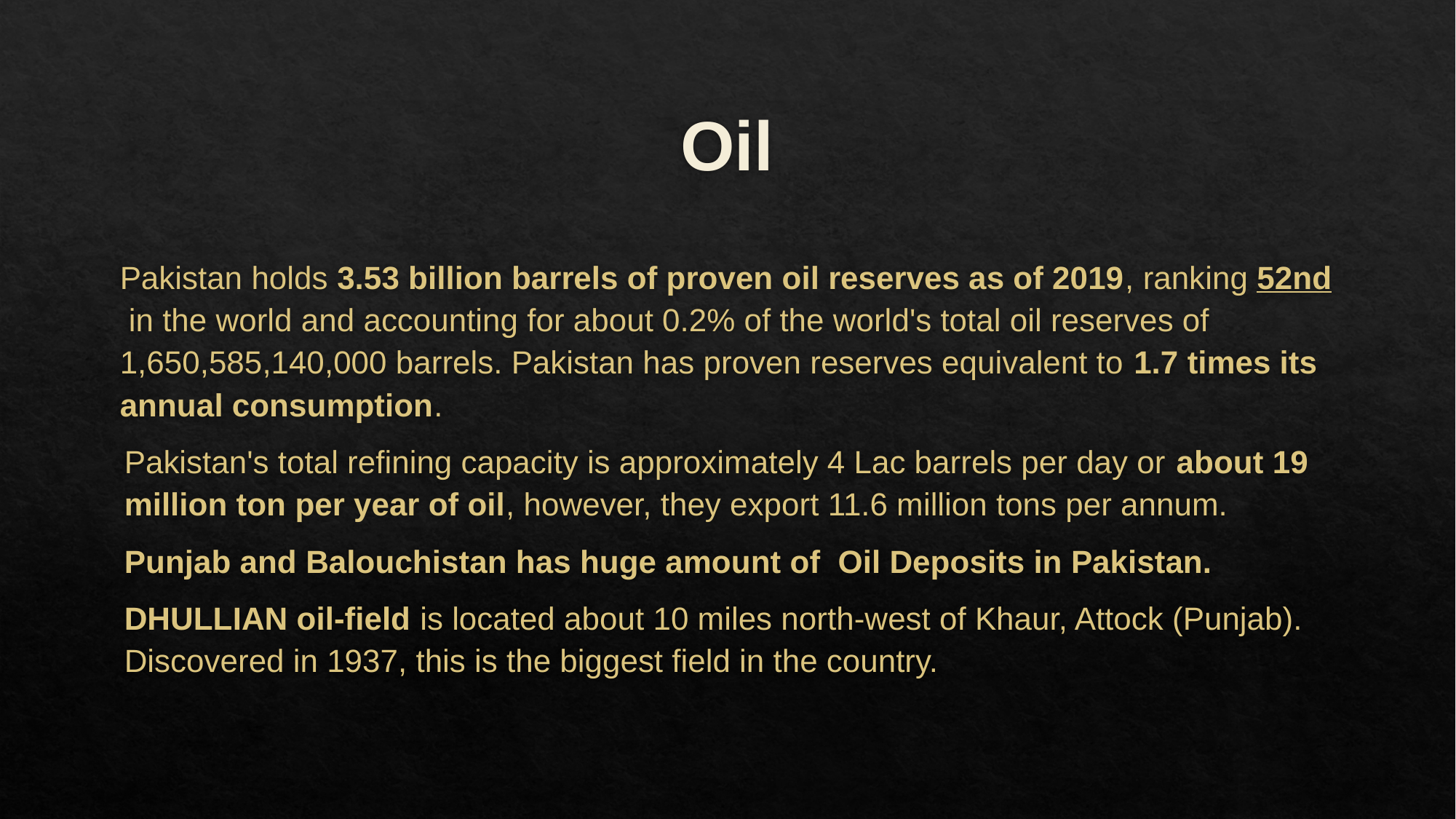

# Oil
Pakistan holds 3.53 billion barrels of proven oil reserves as of 2019, ranking 52nd in the world and accounting for about 0.2% of the world's total oil reserves of 1,650,585,140,000 barrels. Pakistan has proven reserves equivalent to 1.7 times its annual consumption.
Pakistan's total refining capacity is approximately 4 Lac barrels per day or about 19 million ton per year of oil, however, they export 11.6 million tons per annum.
Punjab and Balouchistan has huge amount of  Oil Deposits in Pakistan.
DHULLIAN oil-field is located about 10 miles north-west of Khaur, Attock (Punjab). Discovered in 1937, this is the biggest field in the country.